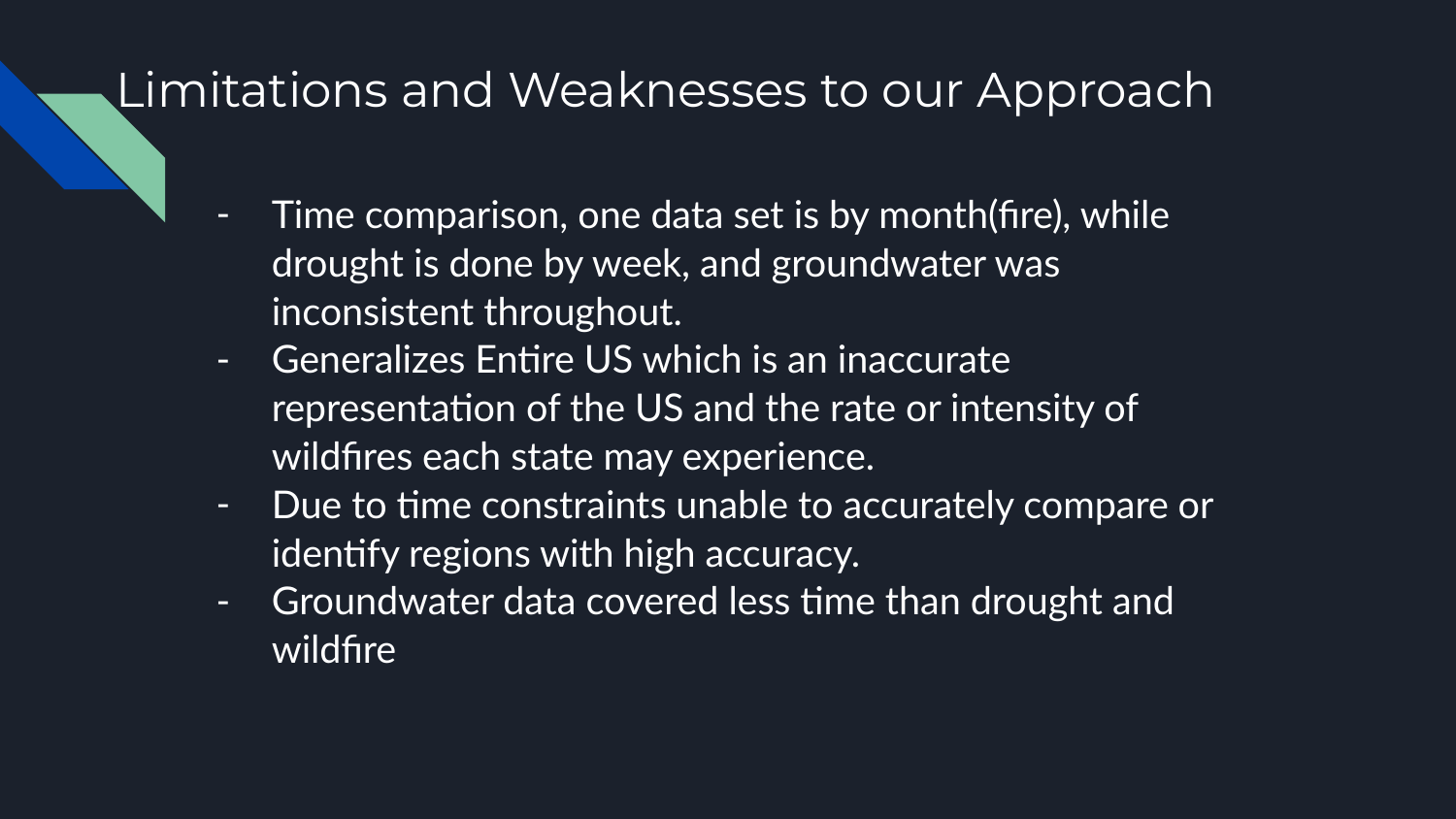

# Limitations and Weaknesses to our Approach
Time comparison, one data set is by month(fire), while drought is done by week, and groundwater was inconsistent throughout.
Generalizes Entire US which is an inaccurate representation of the US and the rate or intensity of wildfires each state may experience.
Due to time constraints unable to accurately compare or identify regions with high accuracy.
Groundwater data covered less time than drought and wildfire